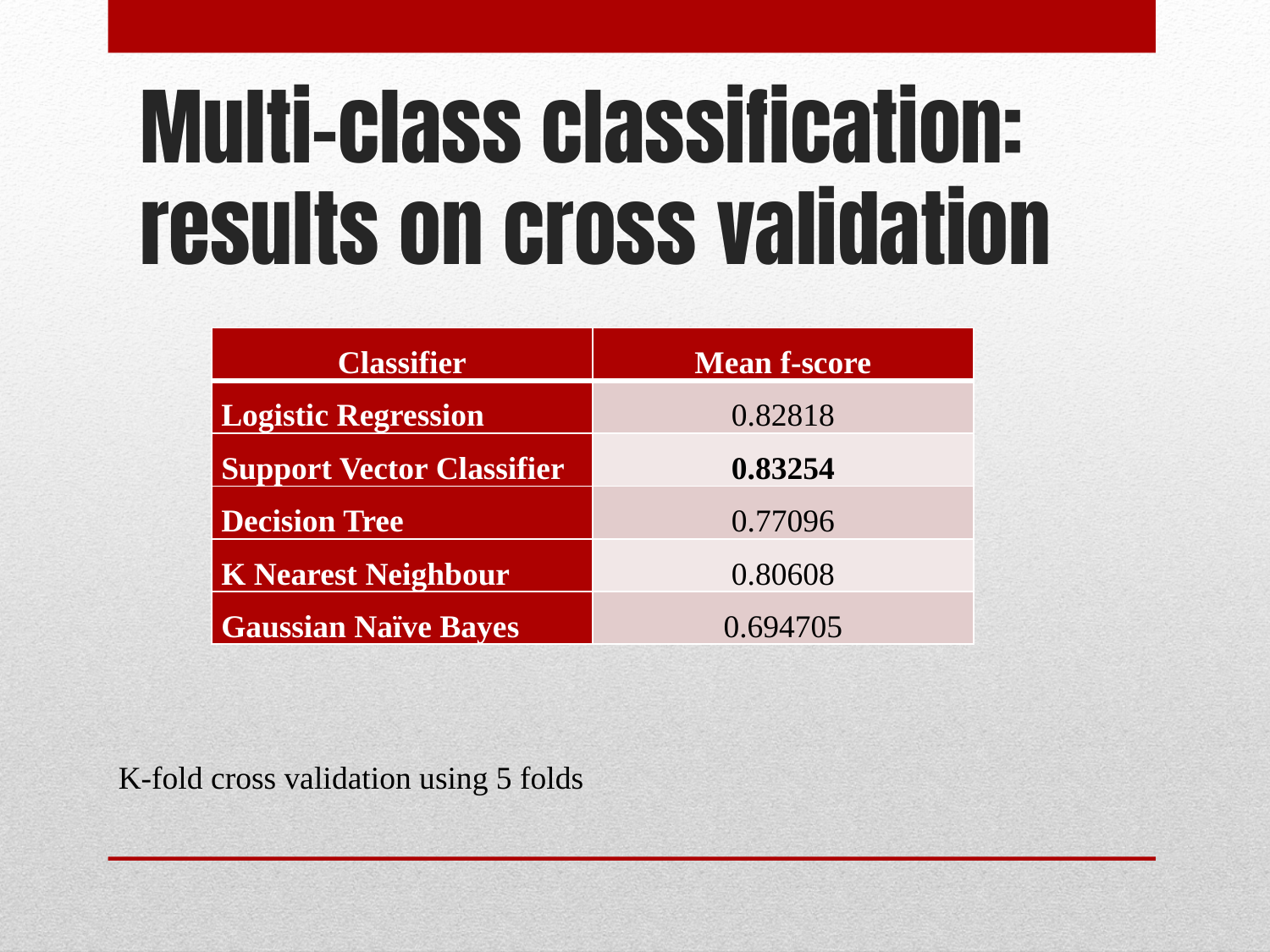

# Multi-class classification: results on cross validation
| Classifier | Mean f-score |
| --- | --- |
| Logistic Regression | 0.82818 |
| Support Vector Classifier | 0.83254 |
| Decision Tree | 0.77096 |
| K Nearest Neighbour | 0.80608 |
| Gaussian Naïve Bayes | 0.694705 |
K-fold cross validation using 5 folds